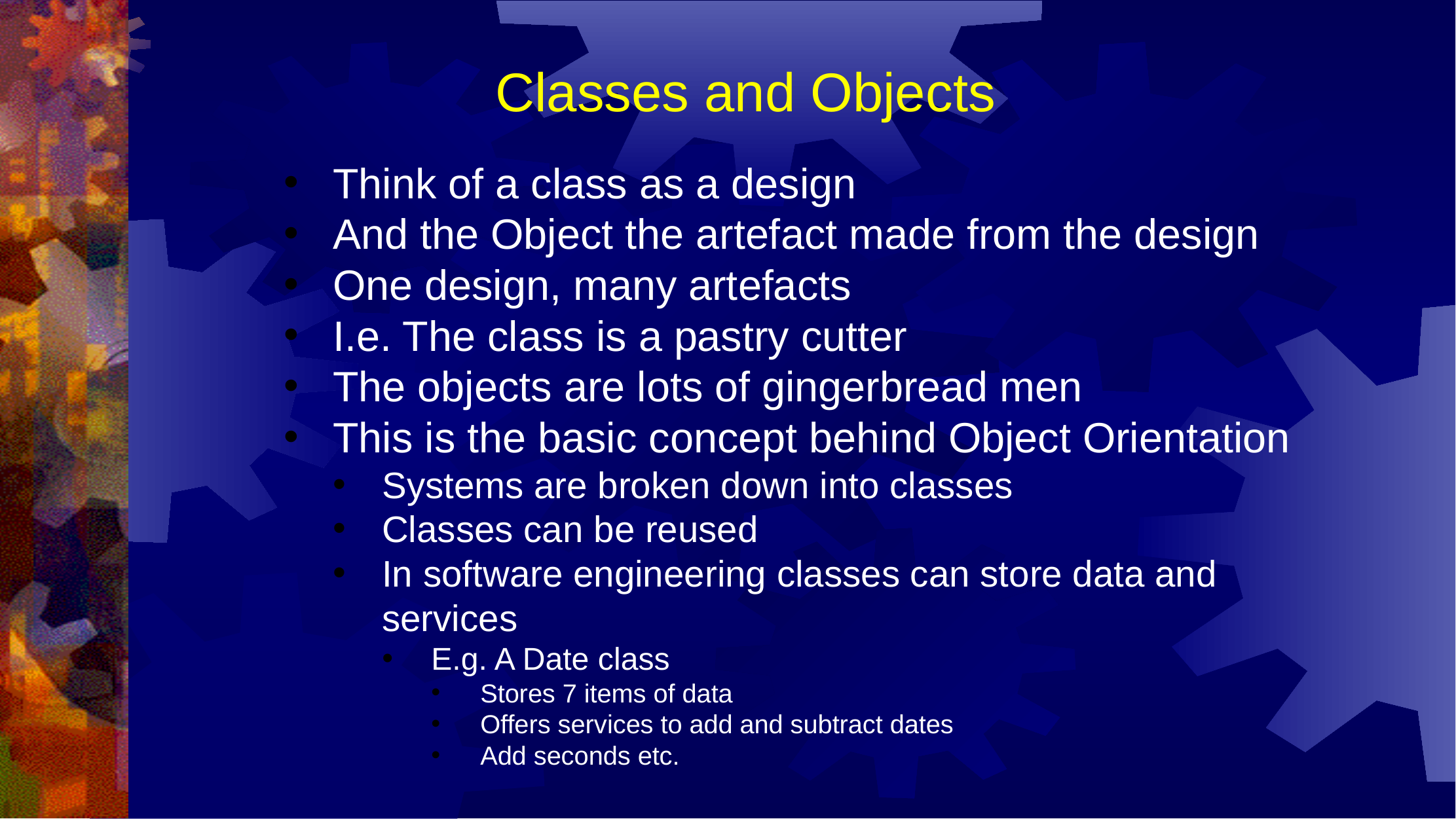

Classes and Objects
Think of a class as a design
And the Object the artefact made from the design
One design, many artefacts
I.e. The class is a pastry cutter
The objects are lots of gingerbread men
This is the basic concept behind Object Orientation
Systems are broken down into classes
Classes can be reused
In software engineering classes can store data and services
E.g. A Date class
Stores 7 items of data
Offers services to add and subtract dates
Add seconds etc.